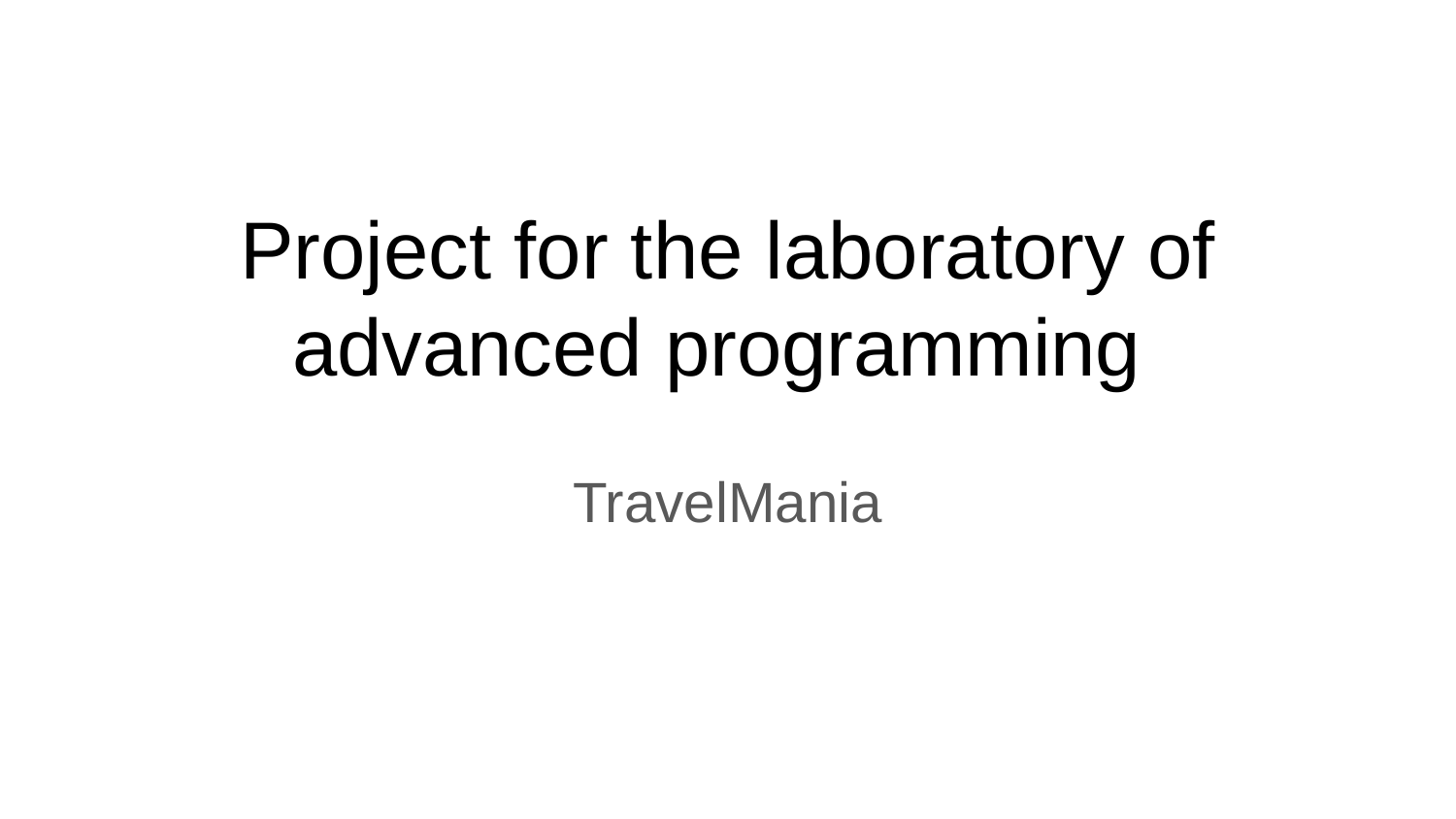

Project for the laboratory of advanced programming
TravelMania